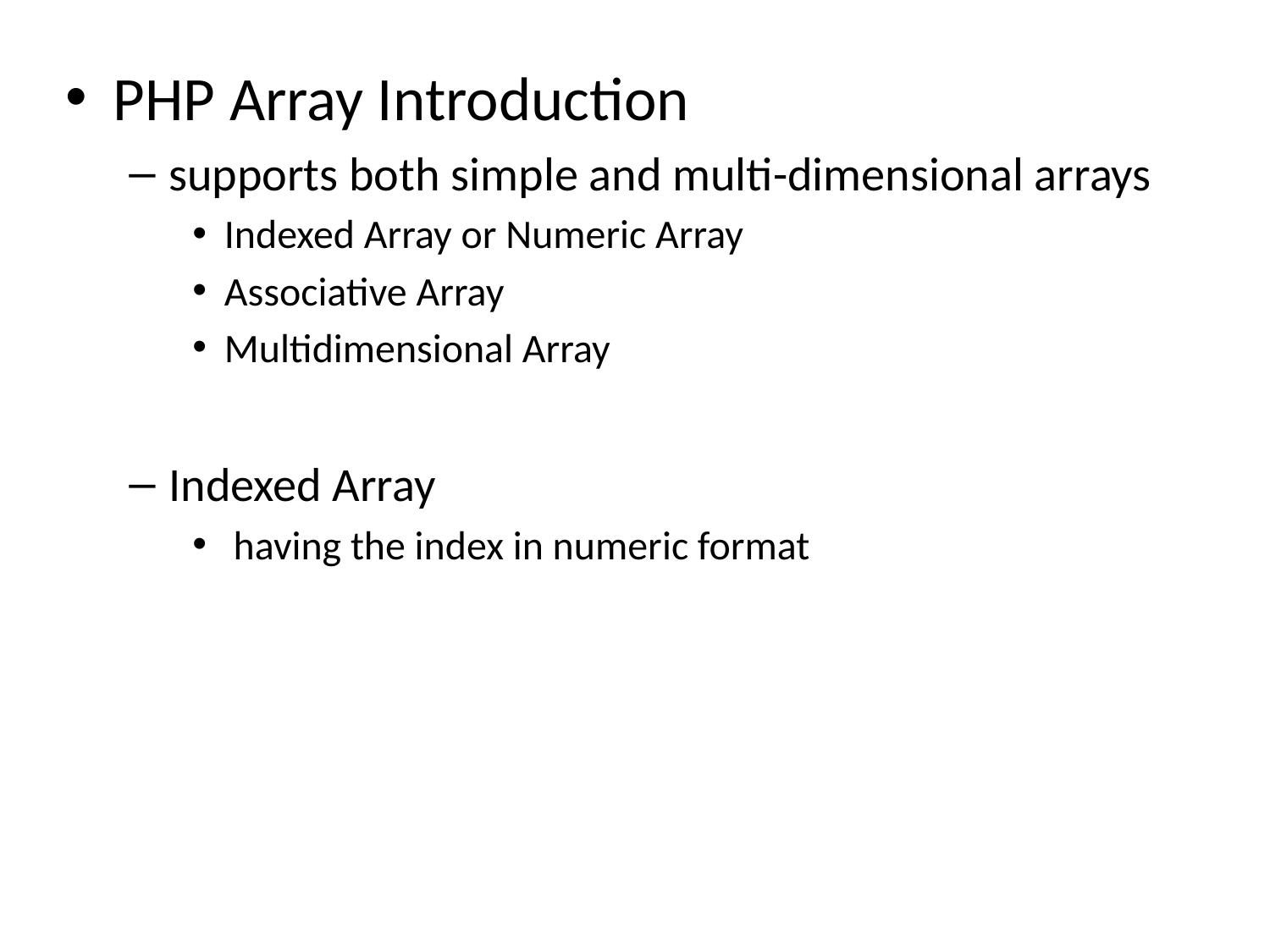

PHP Array Introduction
supports both simple and multi-dimensional arrays
Indexed Array or Numeric Array
Associative Array
Multidimensional Array

Indexed Array
 having the index in numeric format